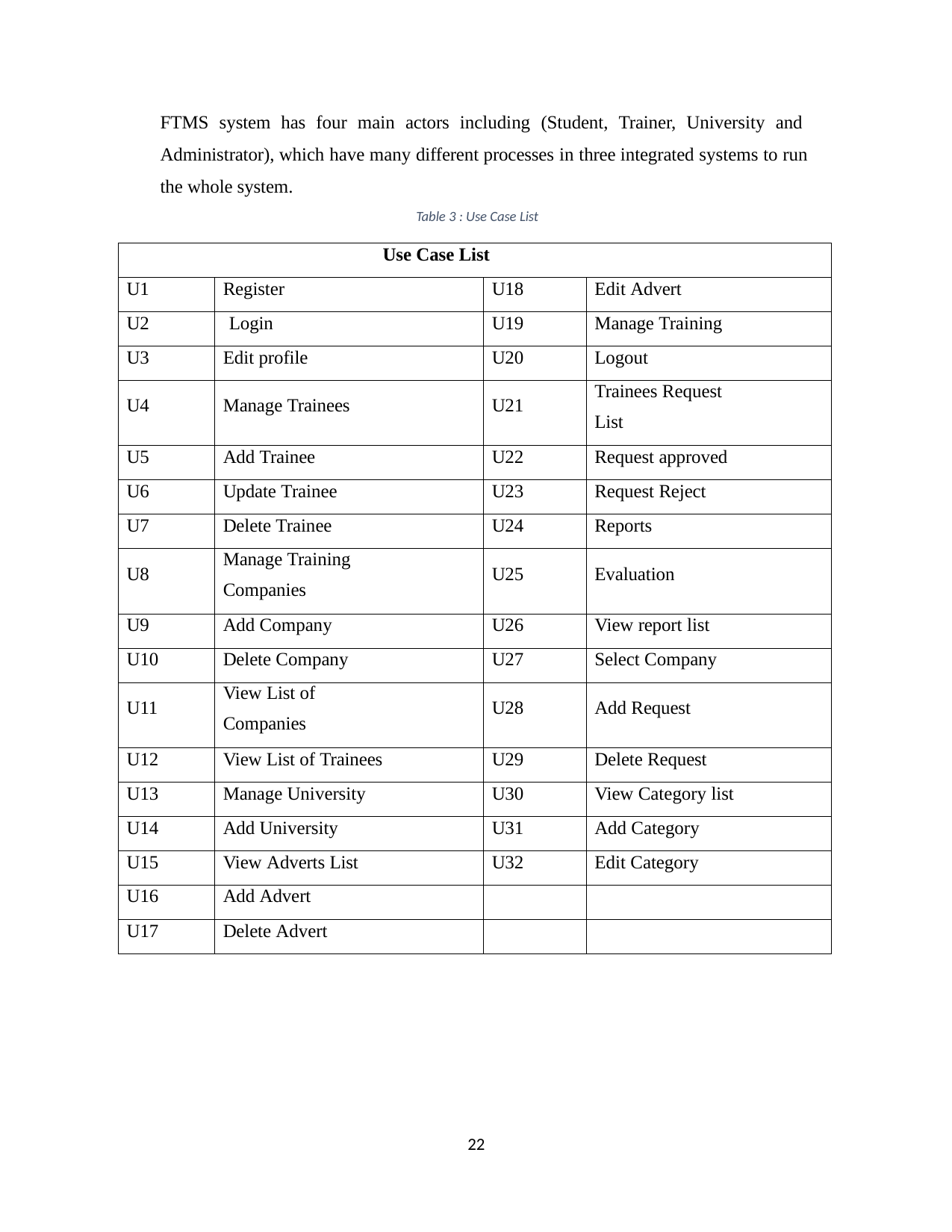

FTMS system has four main actors including (Student, Trainer, University and  Administrator), which have many different processes in three integrated systems to run  the whole system.
Table 3 : Use Case List
| Use Case List |  |  |  |
| --- | --- | --- | --- |
| U1 | Register | U18 | Edit Advert |
| U2 | Login | U19 | Manage Training |
| U3 | Edit profile | U20 | Logout |
| U4 | Manage Trainees | U21 | Trainees Request List |
| U5 | Add Trainee | U22 | Request approved |
| U6 | Update Trainee | U23 | Request Reject |
| U7 | Delete Trainee | U24 | Reports |
| U8 | Manage Training Companies | U25 | Evaluation |
| U9 | Add Company | U26 | View report list |
| U10 | Delete Company | U27 | Select Company |
| U11 | View List of Companies | U28 | Add Request |
| U12 | View List of Trainees | U29 | Delete Request |
| U13 | Manage University | U30 | View Category list |
| U14 | Add University | U31 | Add Category |
| U15 | View Adverts List | U32 | Edit Category |
| U16 | Add Advert |  |  |
| U17 | Delete Advert |  |  |
22